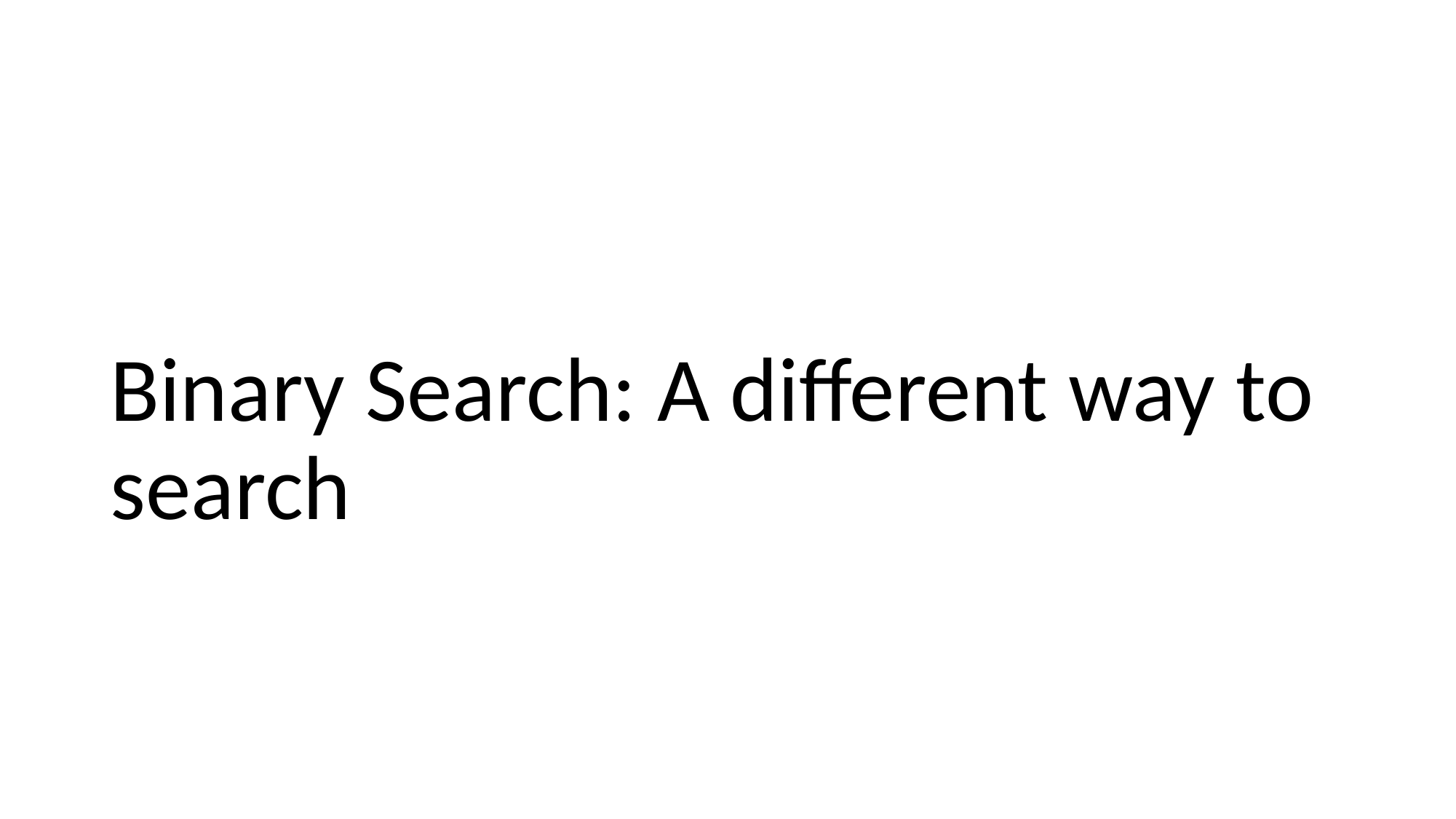

# Binary Search: A different way to search